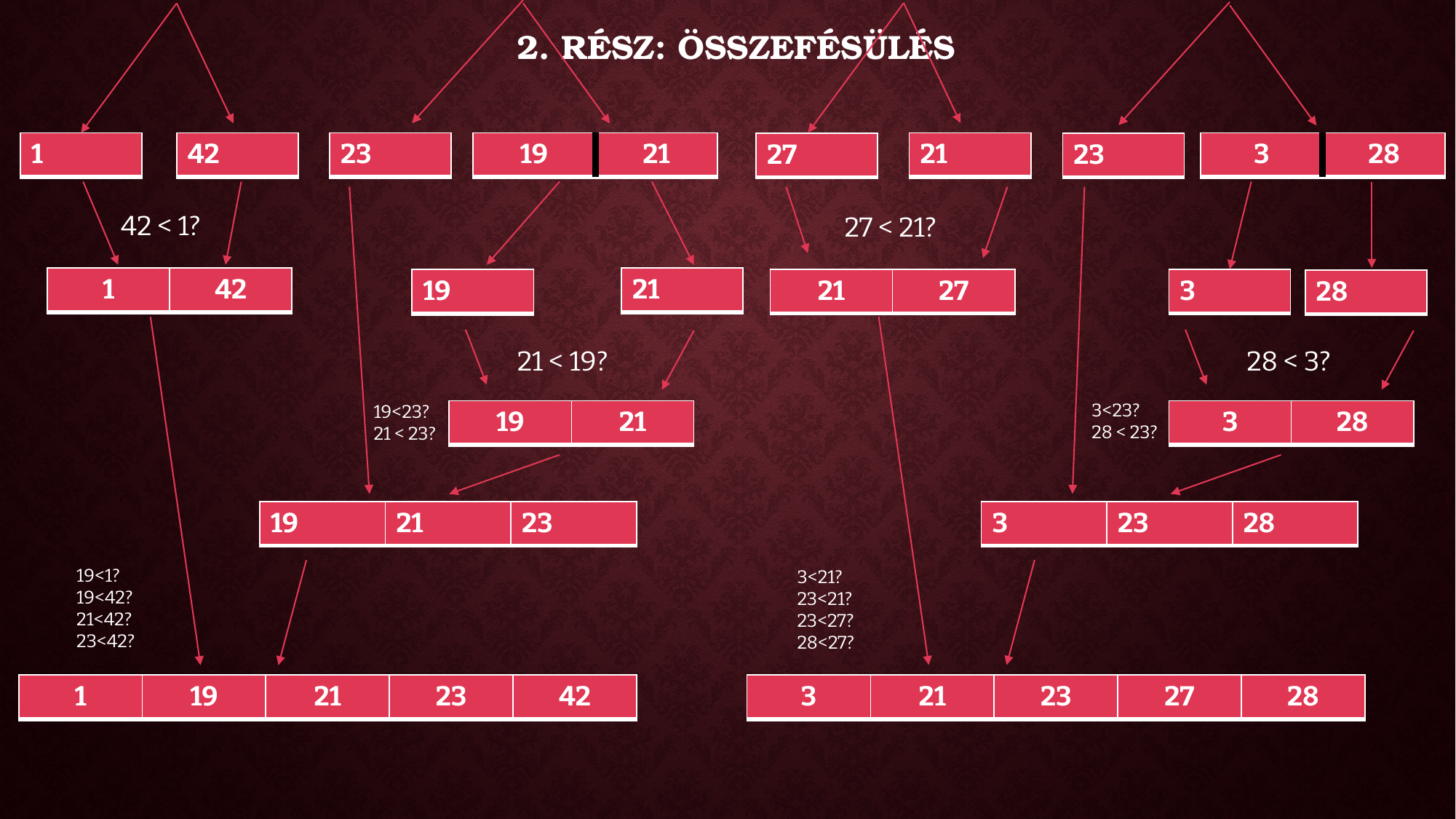

# 2. rész: Összefésülés
| 1 |
| --- |
| 42 |
| --- |
| 23 |
| --- |
| 19 | 21 |
| --- | --- |
| 21 |
| --- |
| 3 | 28 |
| --- | --- |
| 23 |
| --- |
| 27 |
| --- |
42 < 1?
27 < 21?
| 1 | 42 |
| --- | --- |
| 21 |
| --- |
| 21 | 27 |
| --- | --- |
| 3 |
| --- |
| 19 |
| --- |
| 28 |
| --- |
21 < 19?
28 < 3?
3<23?
28 < 23?
19<23?
21 < 23?
| 19 | 21 |
| --- | --- |
| 3 | 28 |
| --- | --- |
| 19 | 21 | 23 |
| --- | --- | --- |
| 3 | 23 | 28 |
| --- | --- | --- |
19<1?
19<42?
21<42?
23<42?
3<21?
23<21?
23<27?
28<27?
| 3 | 21 | 23 | 27 | 28 |
| --- | --- | --- | --- | --- |
| 1 | 19 | 21 | 23 | 42 |
| --- | --- | --- | --- | --- |